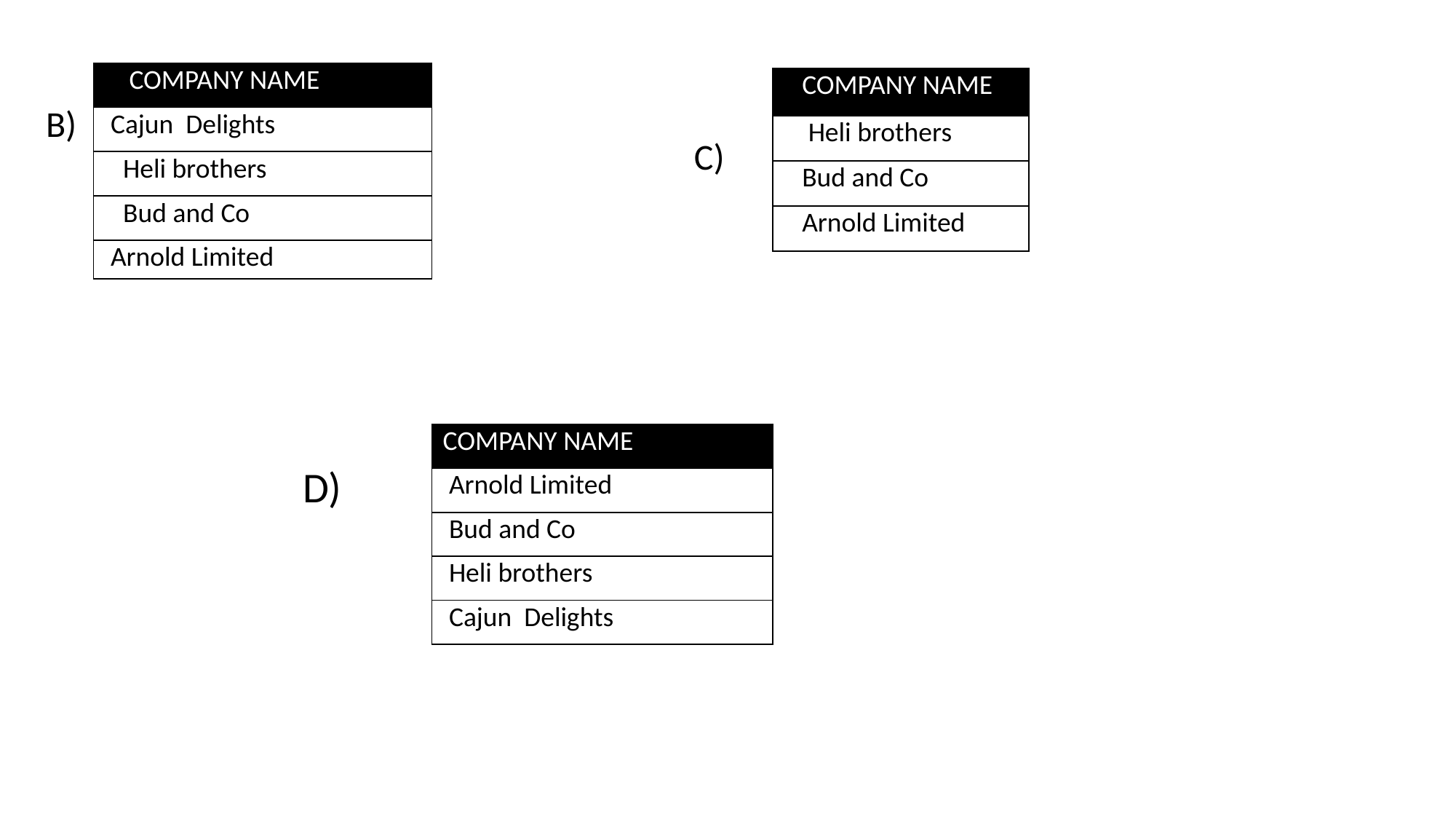

| COMPANY NAME |
| --- |
| Cajun Delights |
| Heli brothers |
| Bud and Co |
| Arnold Limited |
| COMPANY NAME |
| --- |
| Heli brothers |
| Bud and Co |
| Arnold Limited |
B)
C)
| COMPANY NAME |
| --- |
| Arnold Limited |
| Bud and Co |
| Heli brothers |
| Cajun Delights |
D)